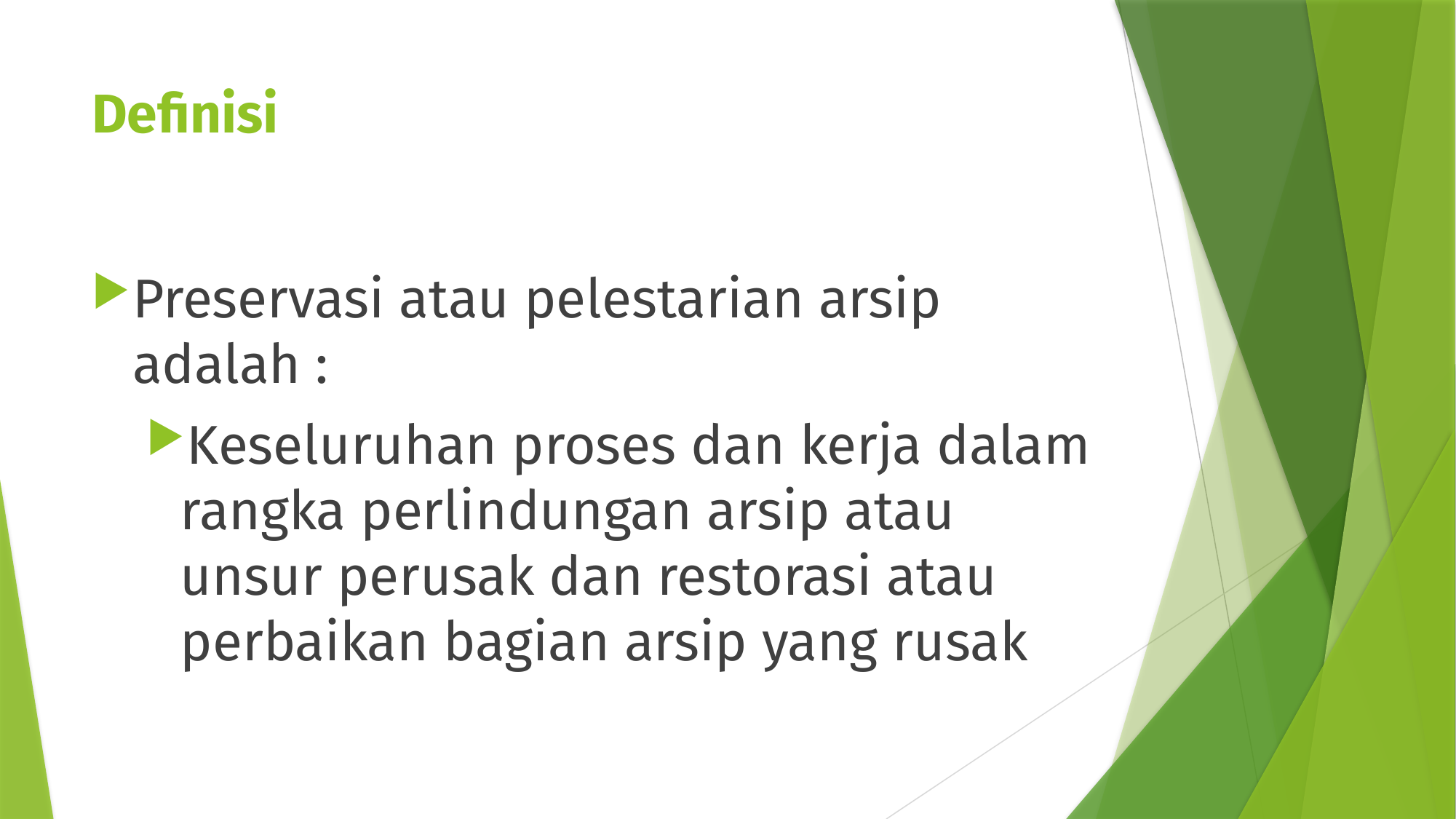

# Definisi
Preservasi atau pelestarian arsip adalah :
Keseluruhan proses dan kerja dalam rangka perlindungan arsip atau unsur perusak dan restorasi atau perbaikan bagian arsip yang rusak